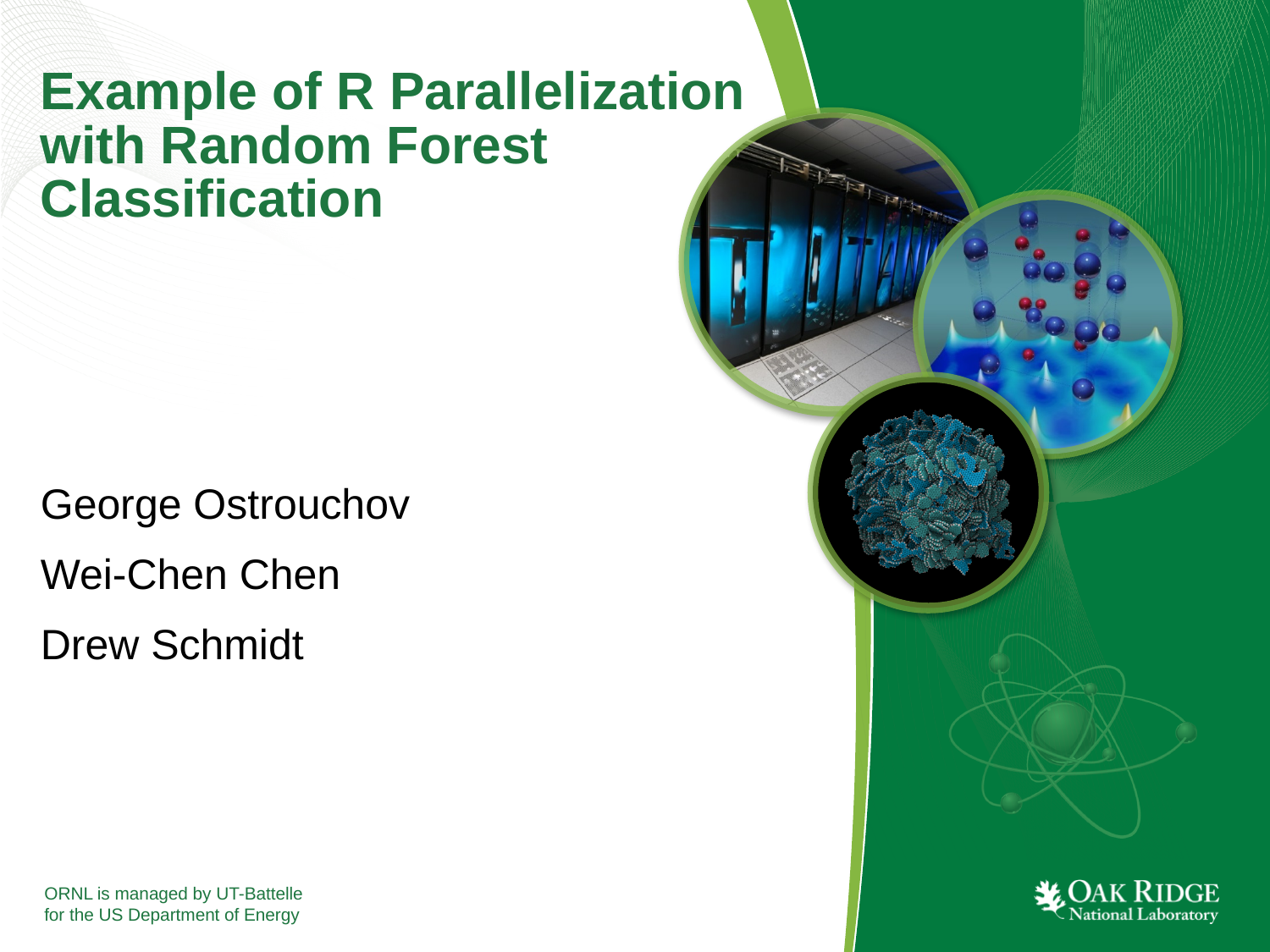

# Example of R Parallelization with Random Forest Classification
George Ostrouchov
Wei-Chen Chen
Drew Schmidt